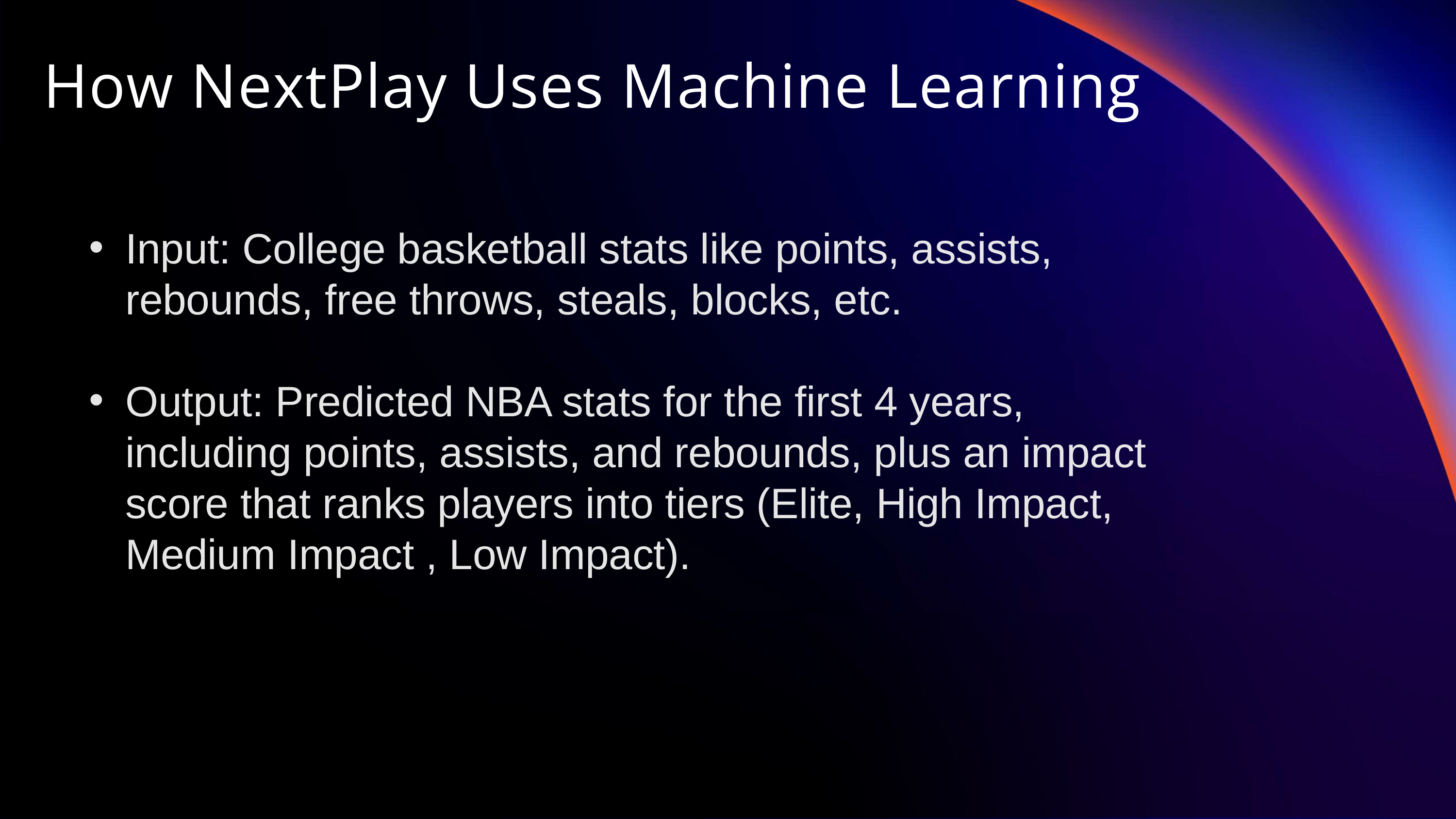

How NextPlay Uses Machine Learning
Input: College basketball stats like points, assists, rebounds, free throws, steals, blocks, etc.

Output: Predicted NBA stats for the first 4 years, including points, assists, and rebounds, plus an impact score that ranks players into tiers (Elite, High Impact, Medium Impact , Low Impact).